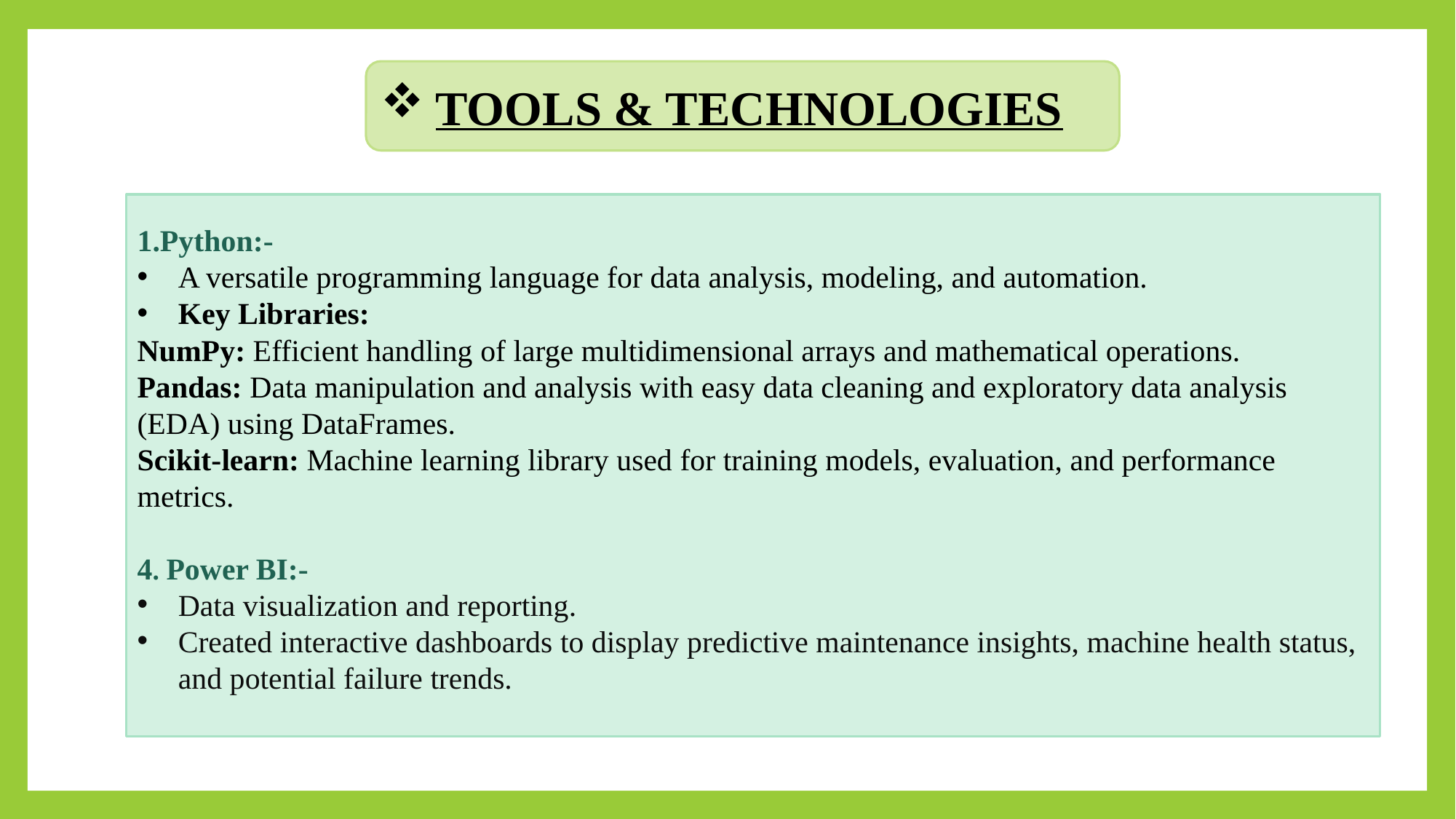

TOOLS & TECHNOLOGIES

1.Python:-
A versatile programming language for data analysis, modeling, and automation.
Key Libraries:
NumPy: Efficient handling of large multidimensional arrays and mathematical operations.
Pandas: Data manipulation and analysis with easy data cleaning and exploratory data analysis (EDA) using DataFrames.
Scikit-learn: Machine learning library used for training models, evaluation, and performance metrics.

4. Power BI:-
Data visualization and reporting.
Created interactive dashboards to display predictive maintenance insights, machine health status, and potential failure trends.